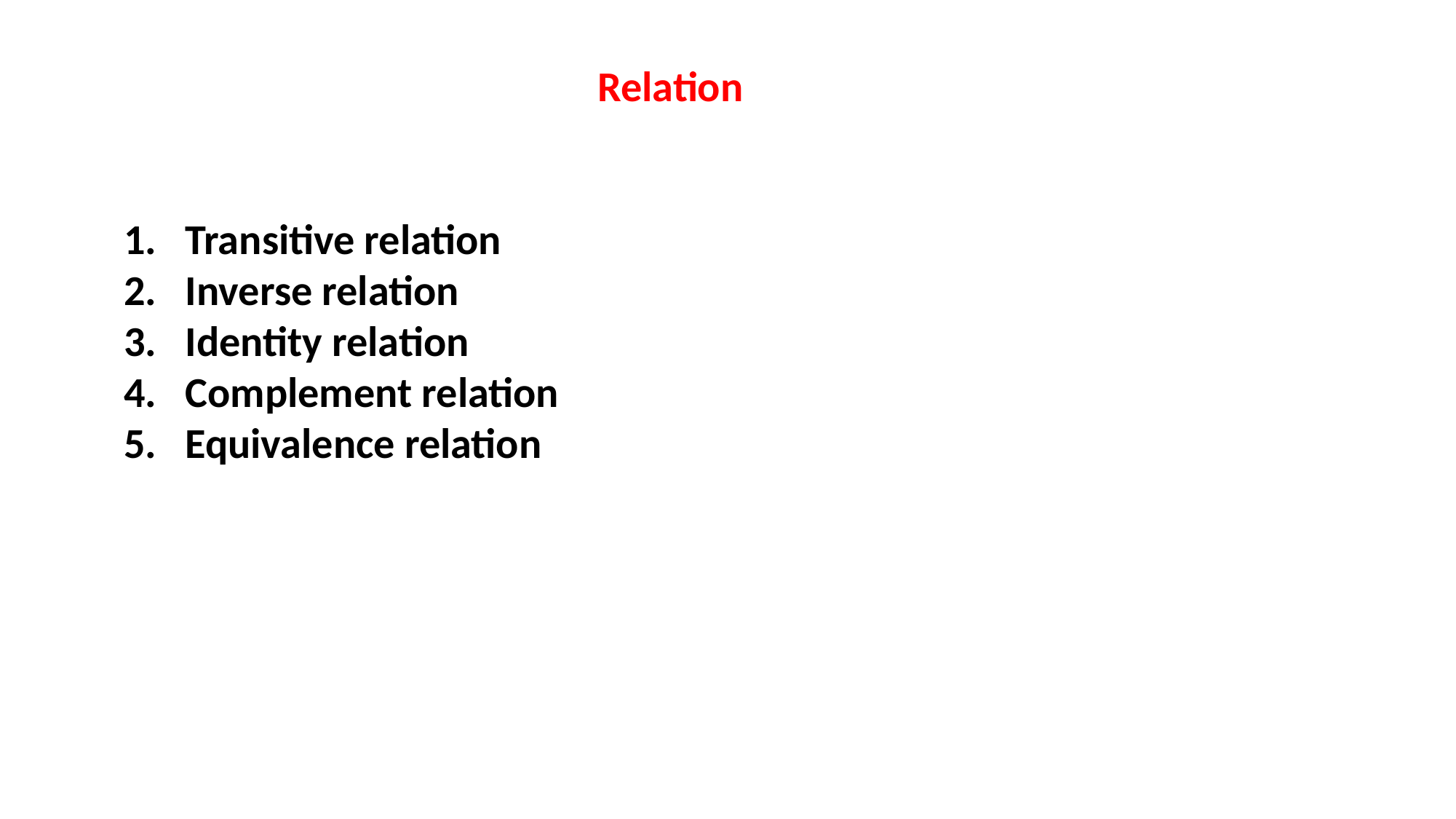

Relation

Transitive relation
Inverse relation
Identity relation
Complement relation
Equivalence relation